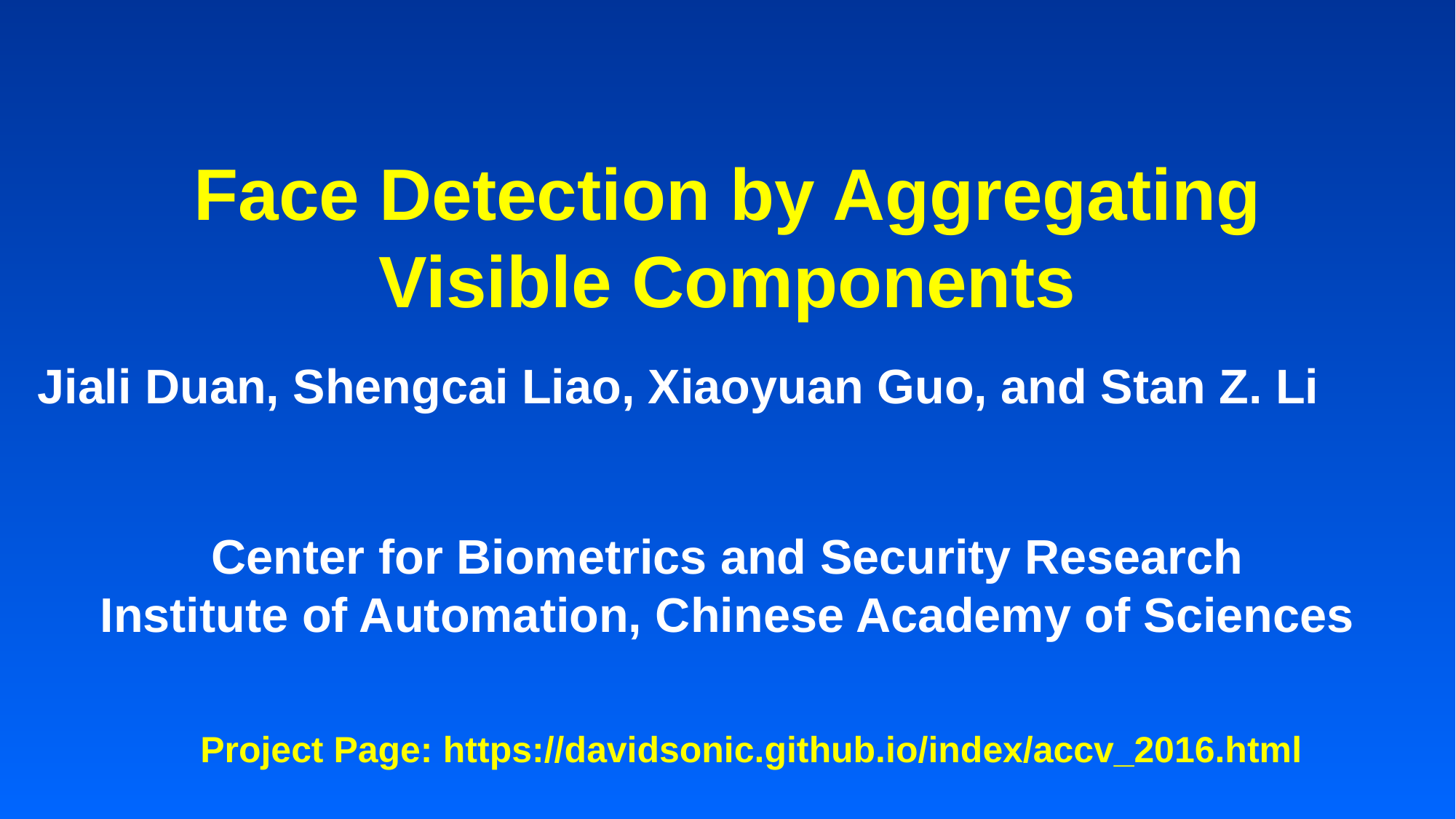

Face Detection by Aggregating Visible Components
Jiali Duan, Shengcai Liao, Xiaoyuan Guo, and Stan Z. Li
Center for Biometrics and Security Research
Institute of Automation, Chinese Academy of Sciences
Project Page: https://davidsonic.github.io/index/accv_2016.html